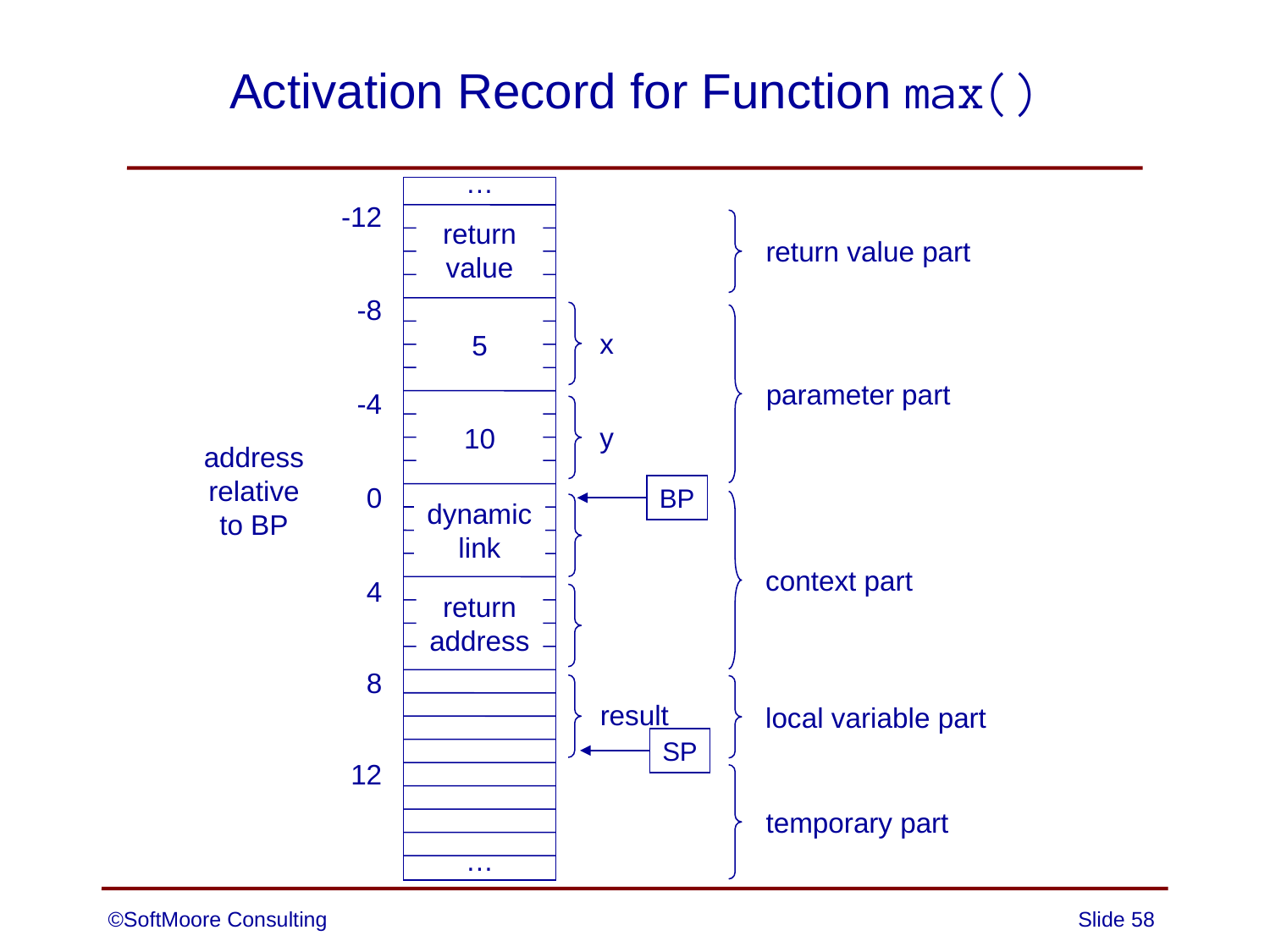

# Activation Record for Function max()
…

-12

return
value

return value part

-8

5
x

parameter part
-4

10
y

address
relative
to BP

0
BP

dynamic
link

context part
4

return
address

8

result

local variable part

SP

12

temporary part

…

©SoftMoore Consulting
Slide 58